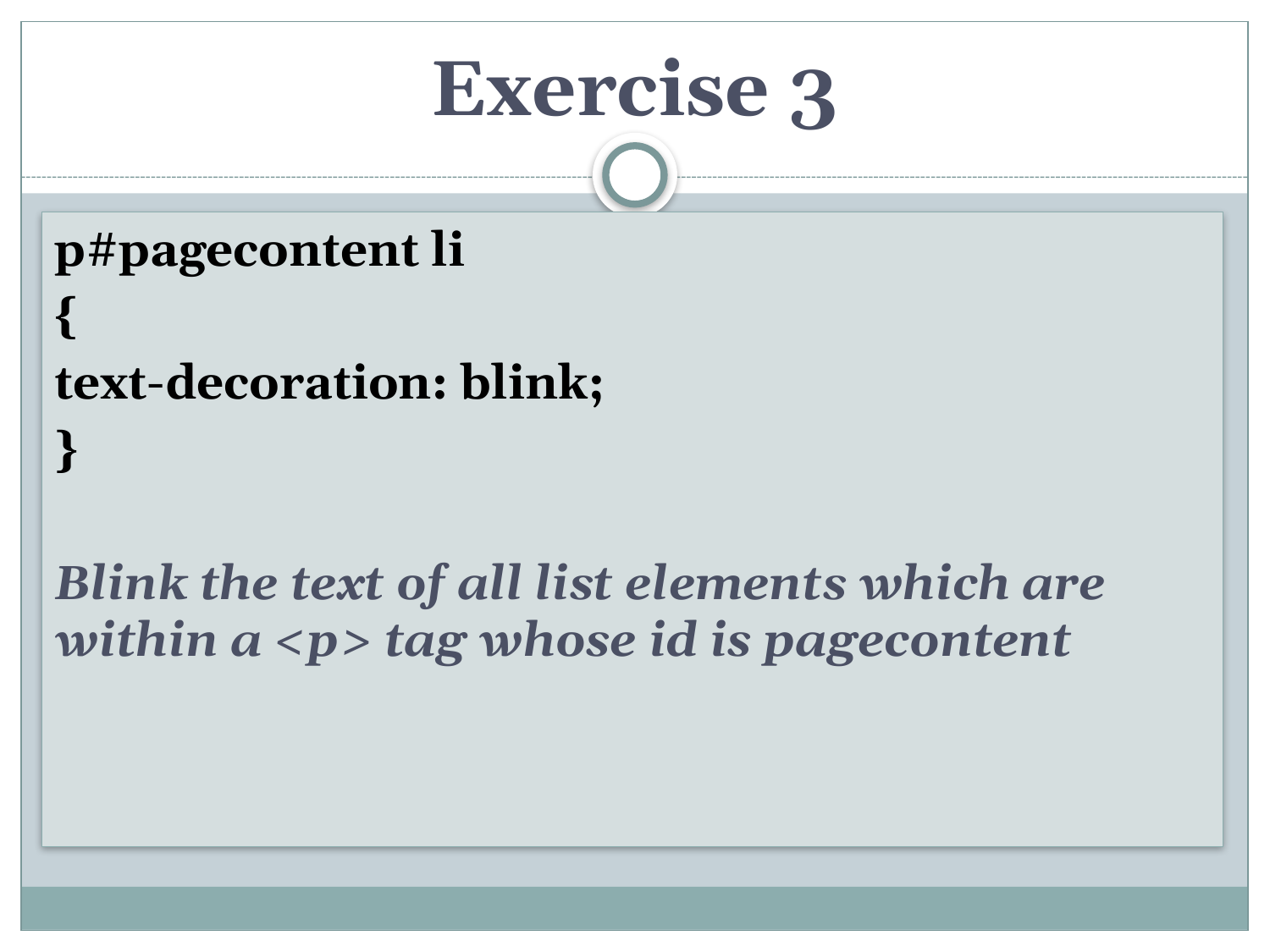

# Exercise 3
p#pagecontent li
{
text-decoration: blink;
}

Blink the text of all list elements which are within a <p> tag whose id is pagecontent